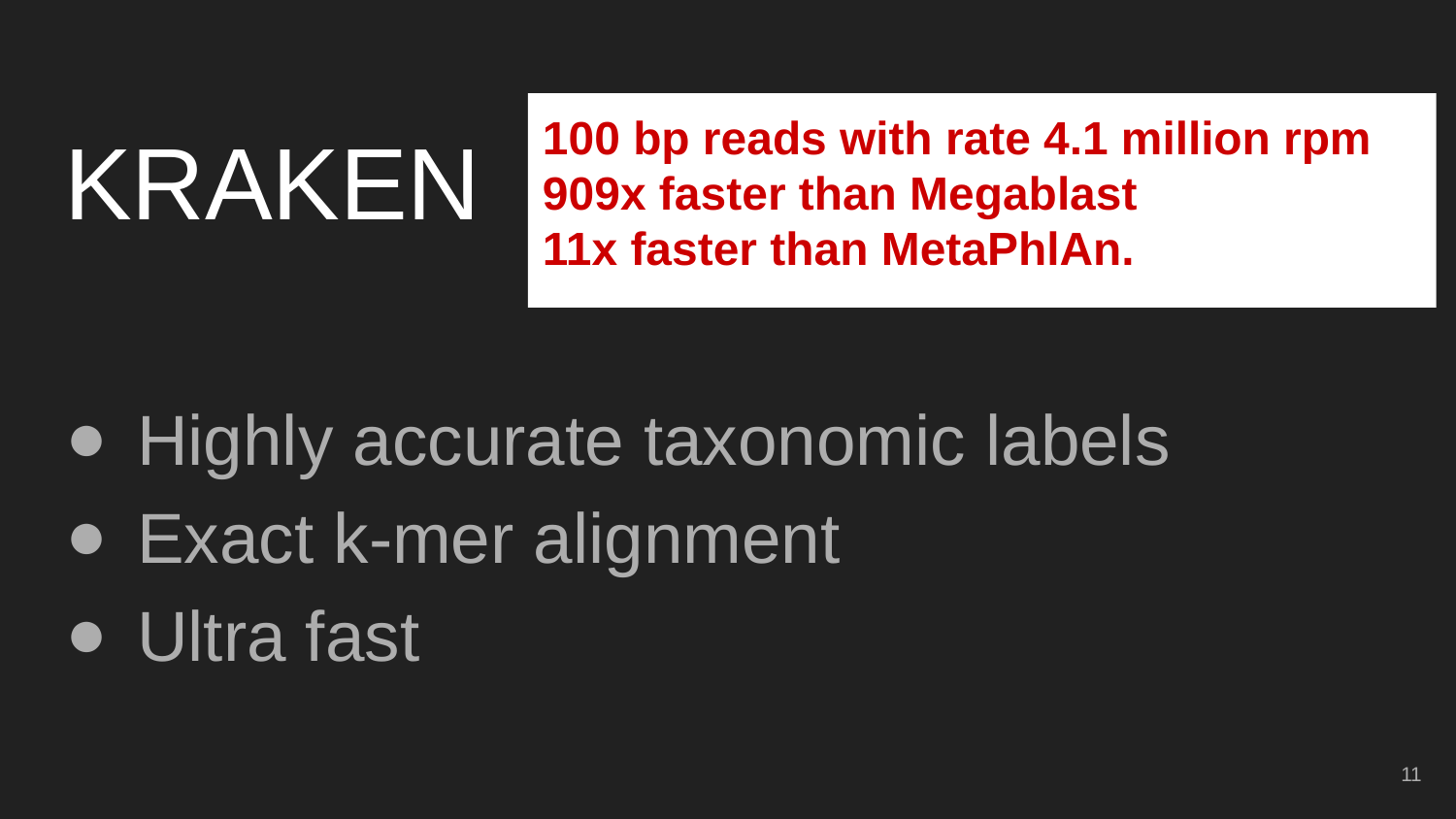

100 bp reads with rate 4.1 million rpm
909x faster than Megablast
11x faster than MetaPhlAn.
# KRAKEN
Highly accurate taxonomic labels
Exact k-mer alignment
Ultra fast
11